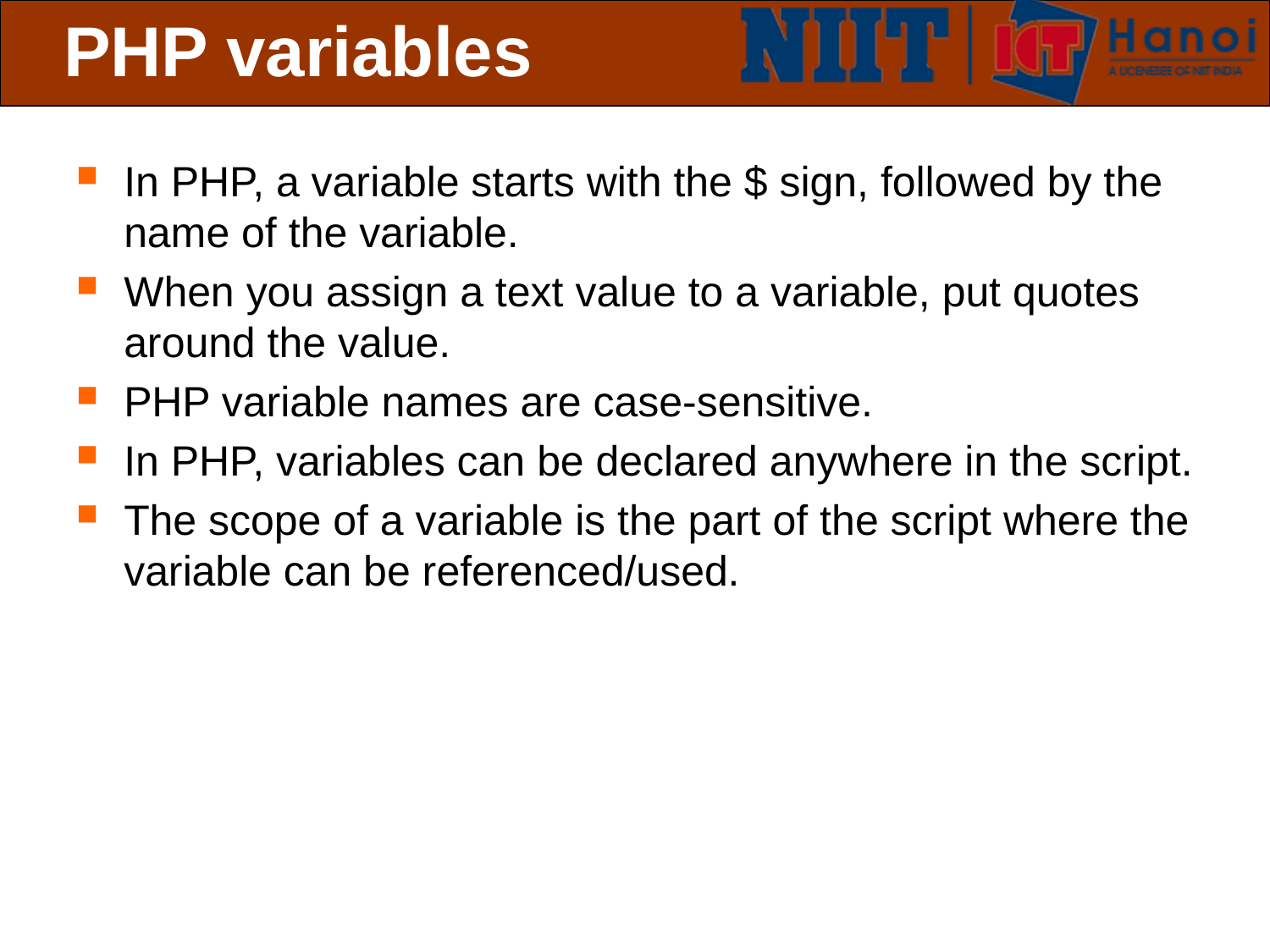

# PHP variables
In PHP, a variable starts with the $ sign, followed by the name of the variable.
When you assign a text value to a variable, put quotes around the value.
PHP variable names are case-sensitive.
In PHP, variables can be declared anywhere in the script.
The scope of a variable is the part of the script where the variable can be referenced/used.

 Slide 10 of 19